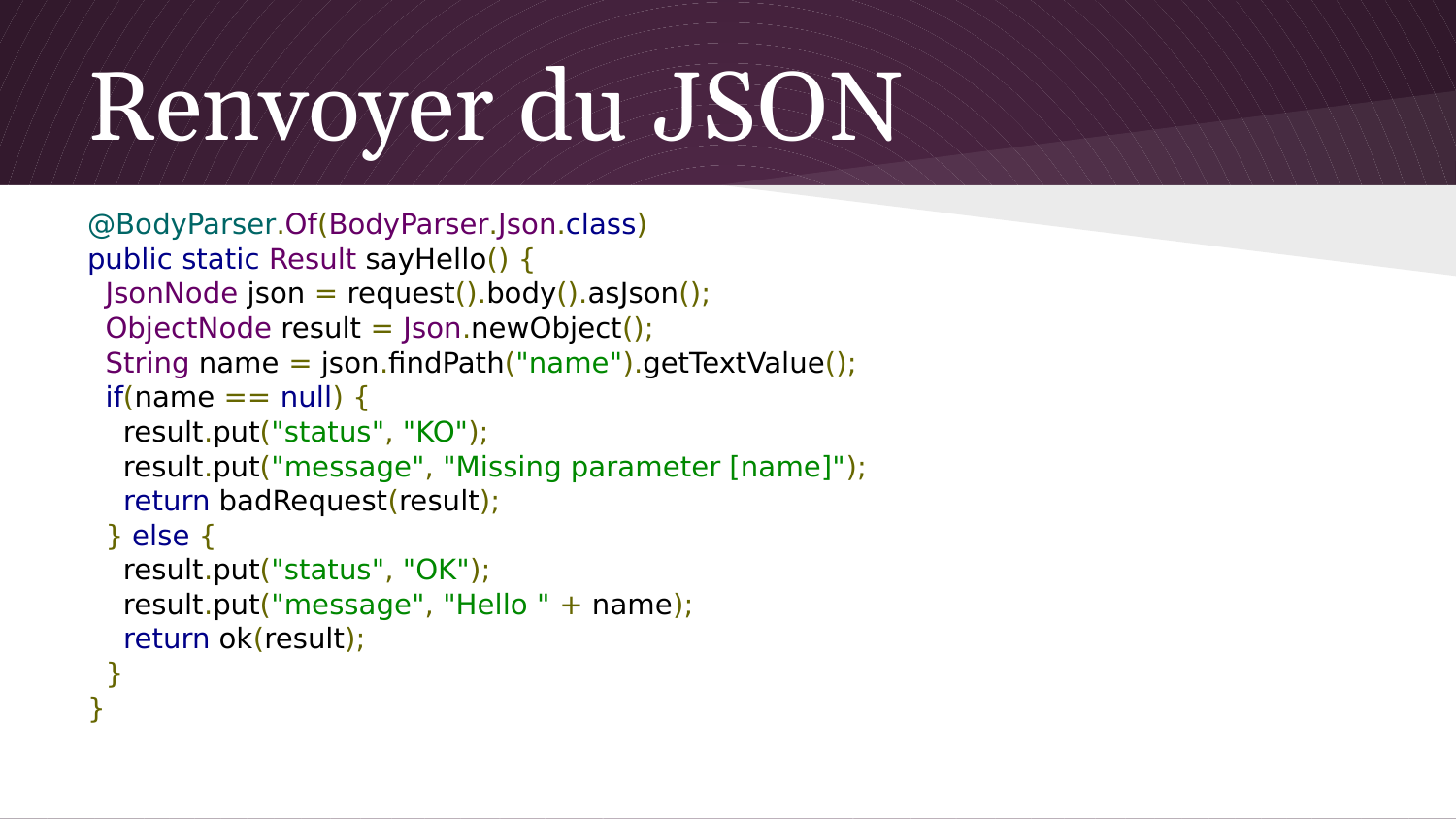

# Renvoyer du JSON
@BodyParser.Of(BodyParser.Json.class)
public static Result sayHello() {
  JsonNode json = request().body().asJson();
  ObjectNode result = Json.newObject();
  String name = json.findPath("name").getTextValue();
  if(name == null) {
    result.put("status", "KO");
    result.put("message", "Missing parameter [name]");
    return badRequest(result);
  } else {
    result.put("status", "OK");
    result.put("message", "Hello " + name);
    return ok(result);
  }
}